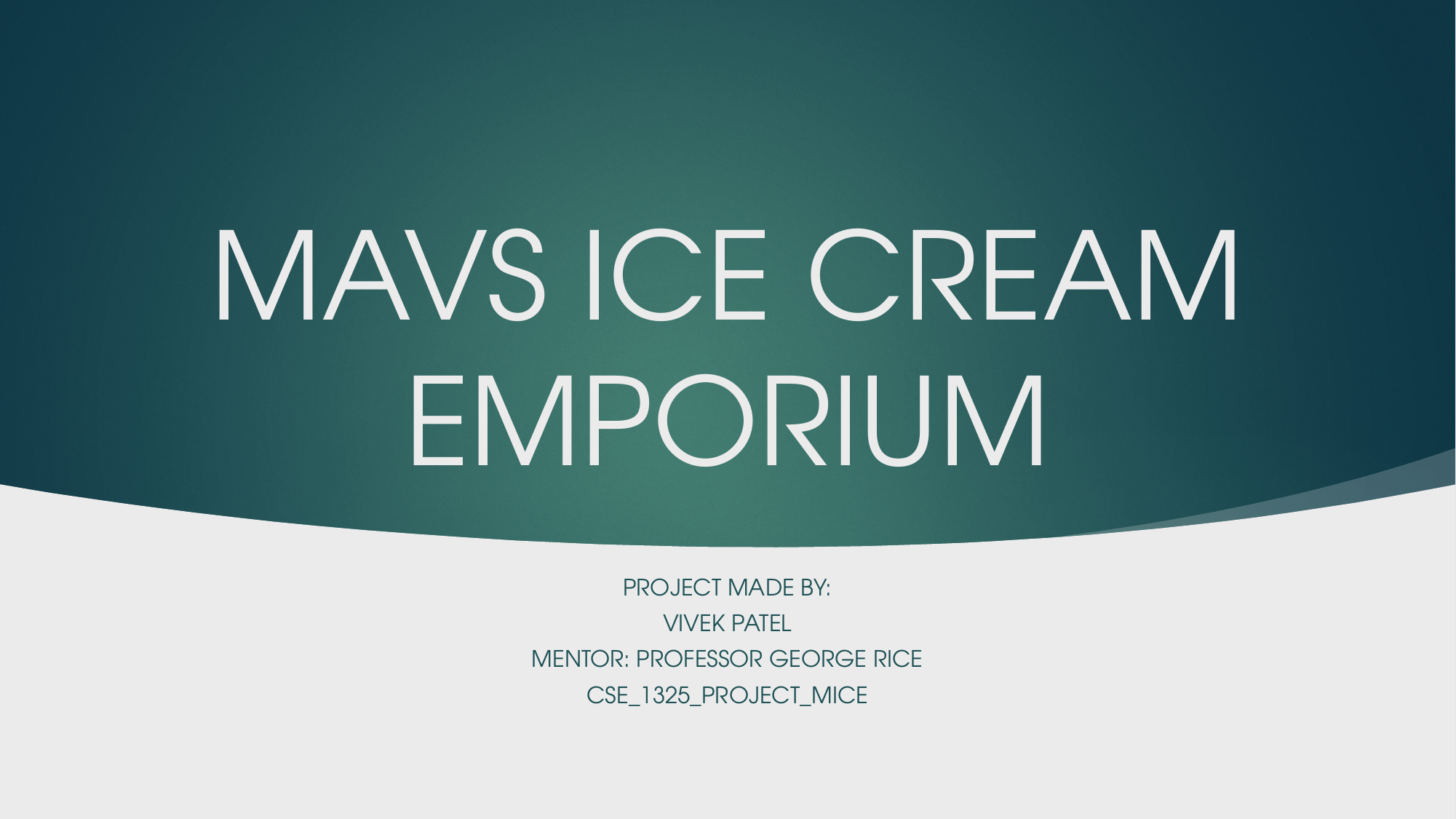

# MAVS ICE CREAM EMPORIUM

Project made by:
Vivek Patel
Mentor: Professor George Rice
CSE_1325_PROJECT_MICE